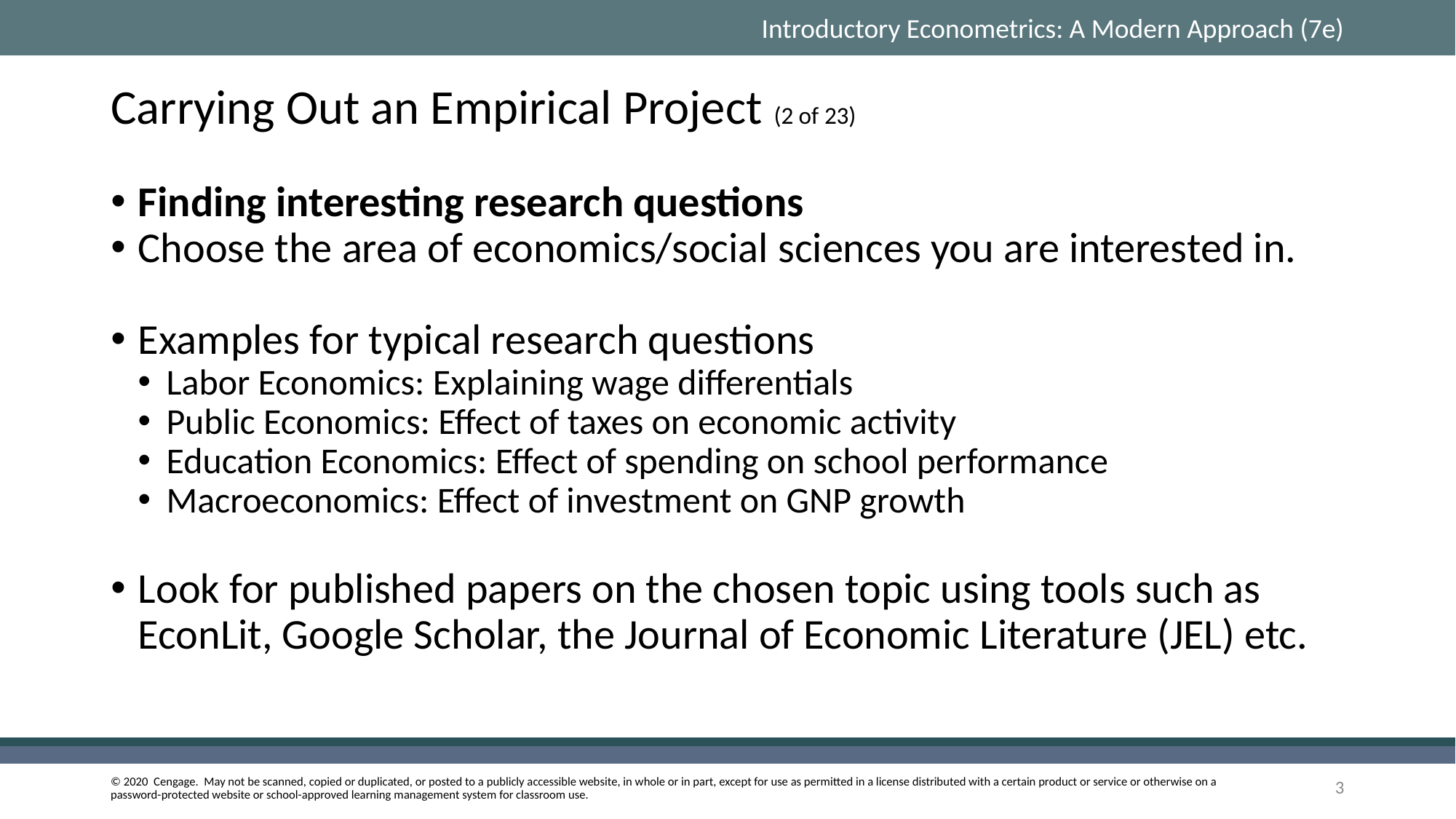

# Carrying Out an Empirical Project (2 of 23)
Finding interesting research questions
Choose the area of economics/social sciences you are interested in.

Examples for typical research questions
Labor Economics: Explaining wage differentials
Public Economics: Effect of taxes on economic activity
Education Economics: Effect of spending on school performance
Macroeconomics: Effect of investment on GNP growth

Look for published papers on the chosen topic using tools such as EconLit, Google Scholar, the Journal of Economic Literature (JEL) etc.
3